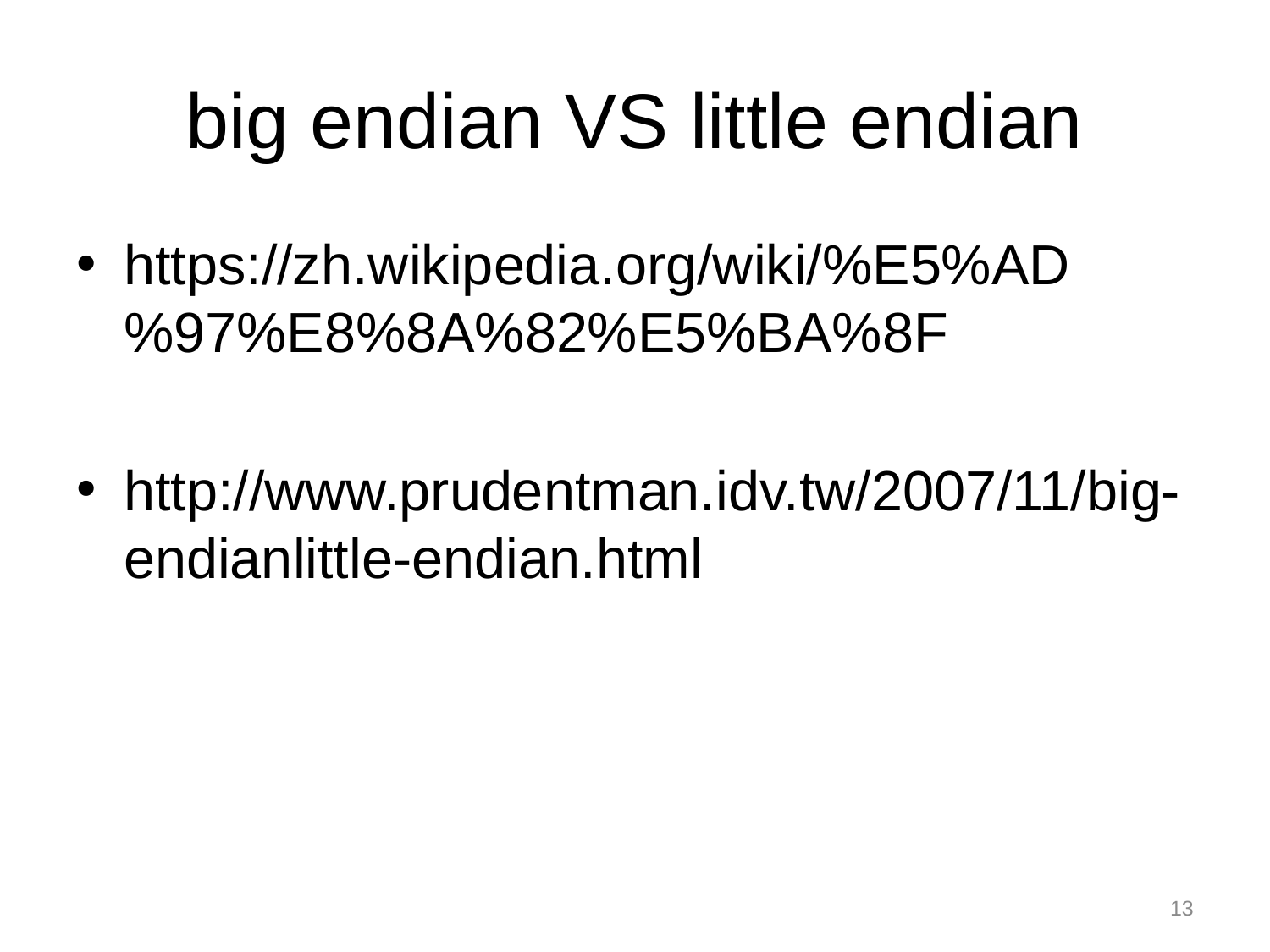

# big endian VS little endian
https://zh.wikipedia.org/wiki/%E5%AD%97%E8%8A%82%E5%BA%8F

http://www.prudentman.idv.tw/2007/11/big-endianlittle-endian.html
13